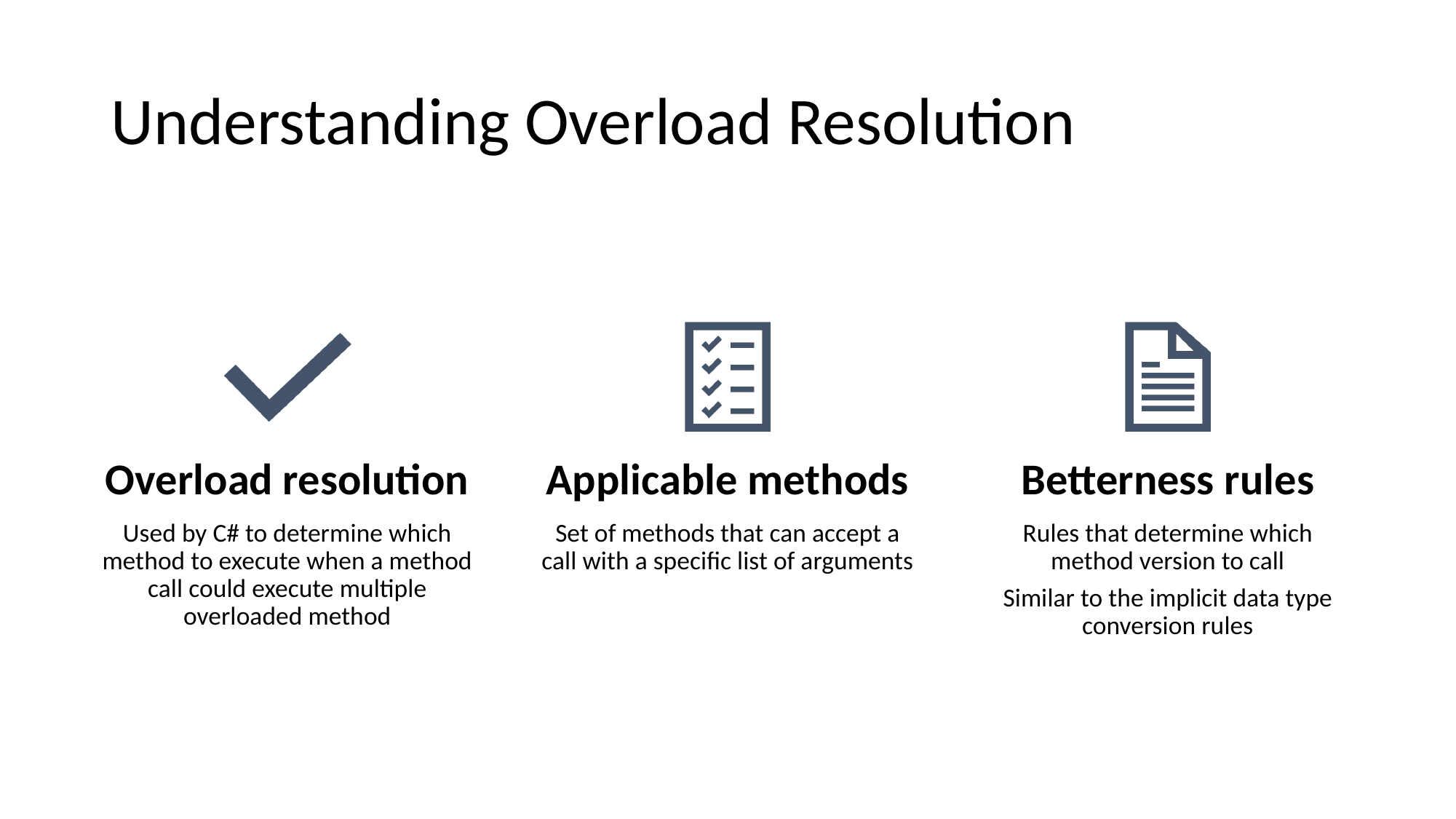

# Understanding Overload Resolution
Overload resolution
Used by C# to determine which method to execute when a method call could execute multiple overloaded method
Applicable methods
Set of methods that can accept a call with a specific list of arguments
Betterness rules
Rules that determine which method version to call
Similar to the implicit data type conversion rules